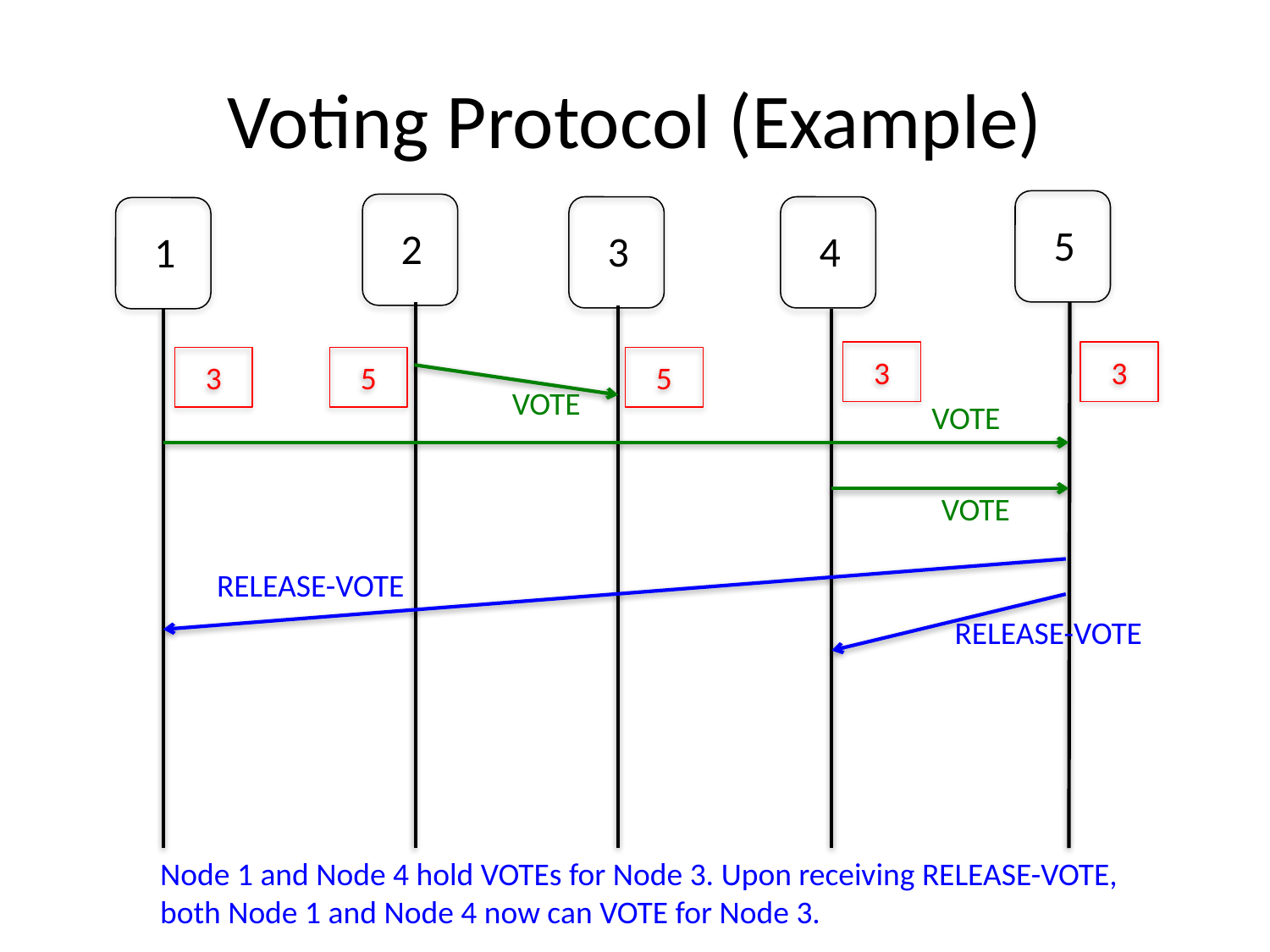

# Voting Protocol (Example)

5
2
3
4
1
3
3
3
5
5
VOTE
VOTE
VOTE
RELEASE-VOTE
RELEASE-VOTE
Node 1 and Node 4 hold VOTEs for Node 3. Upon receiving RELEASE-VOTE,
both Node 1 and Node 4 now can VOTE for Node 3.